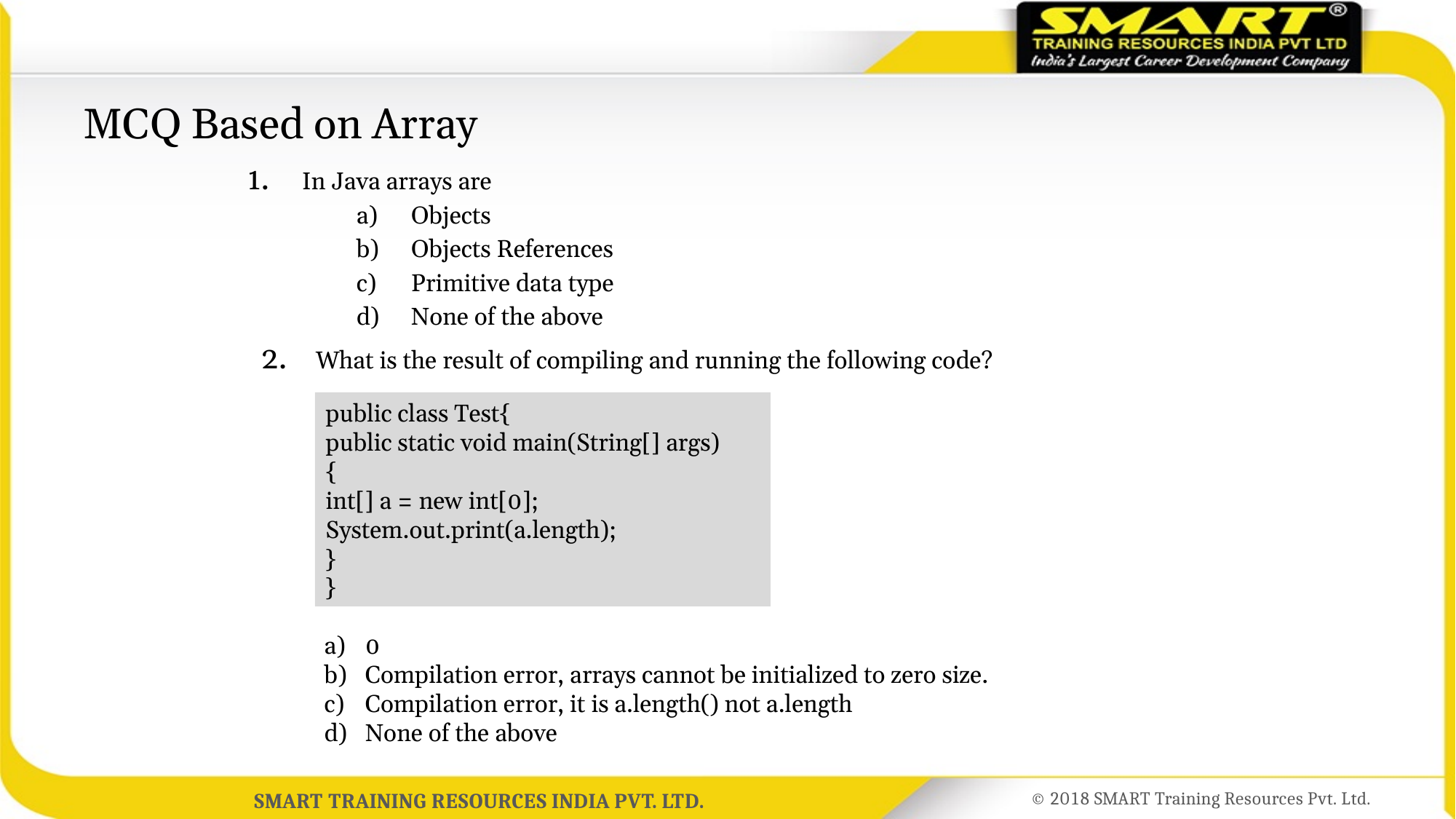

# MCQ Based on Array
In Java arrays are
Objects
Objects References
Primitive data type
None of the above
What is the result of compiling and running the following code?

public class Test{
public static void main(String[] args)
{
int[] a = new int[0];
System.out.print(a.length);
}
}
0
Compilation error, arrays cannot be initialized to zero size.
Compilation error, it is a.length() not a.length
None of the above